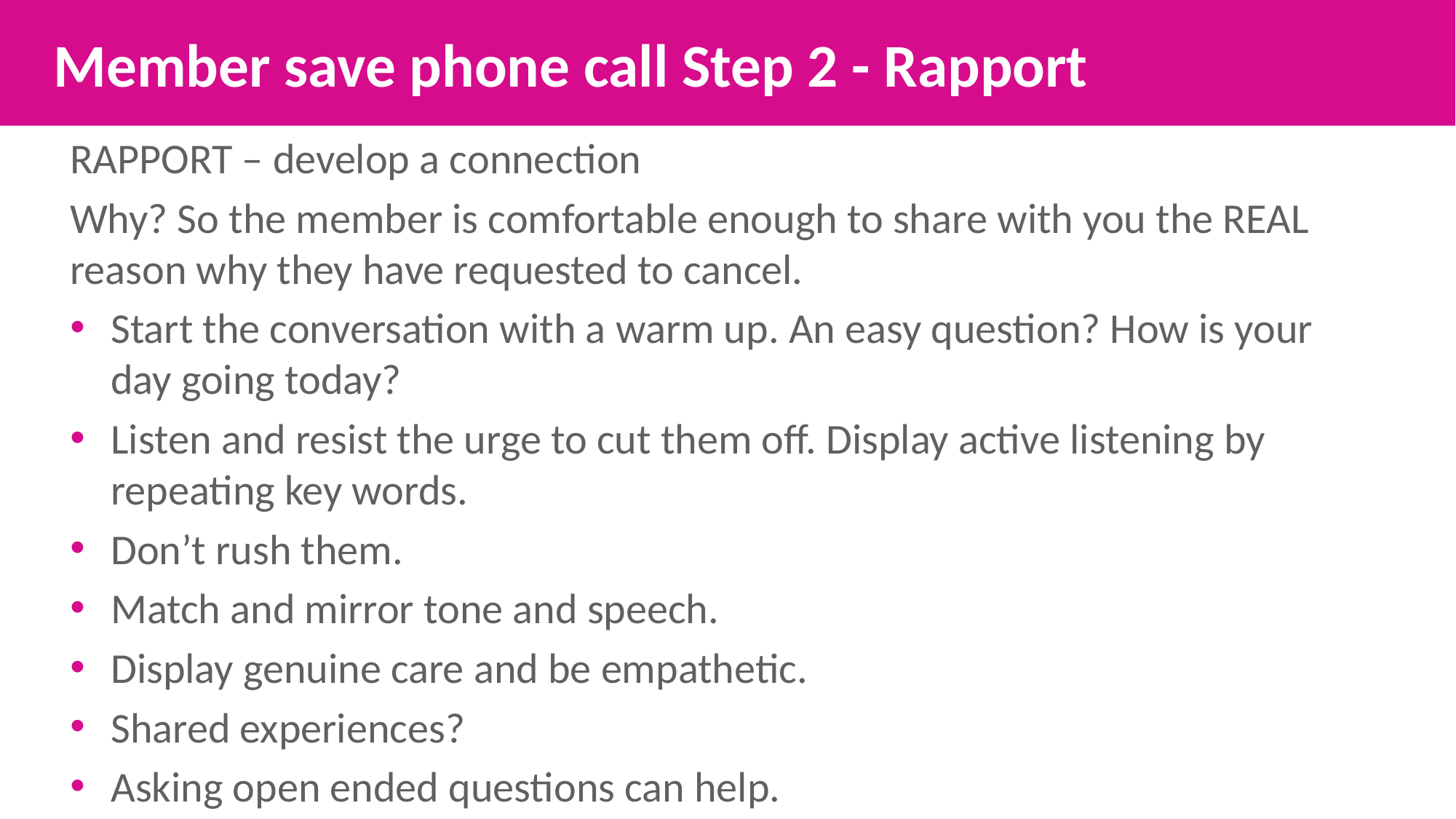

Member save phone call Step 2 - Rapport
RAPPORT – develop a connection
Why? So the member is comfortable enough to share with you the REAL reason why they have requested to cancel.
Start the conversation with a warm up. An easy question? How is your day going today?
Listen and resist the urge to cut them off. Display active listening by repeating key words.
Don’t rush them.
Match and mirror tone and speech.
Display genuine care and be empathetic.
Shared experiences?
Asking open ended questions can help.